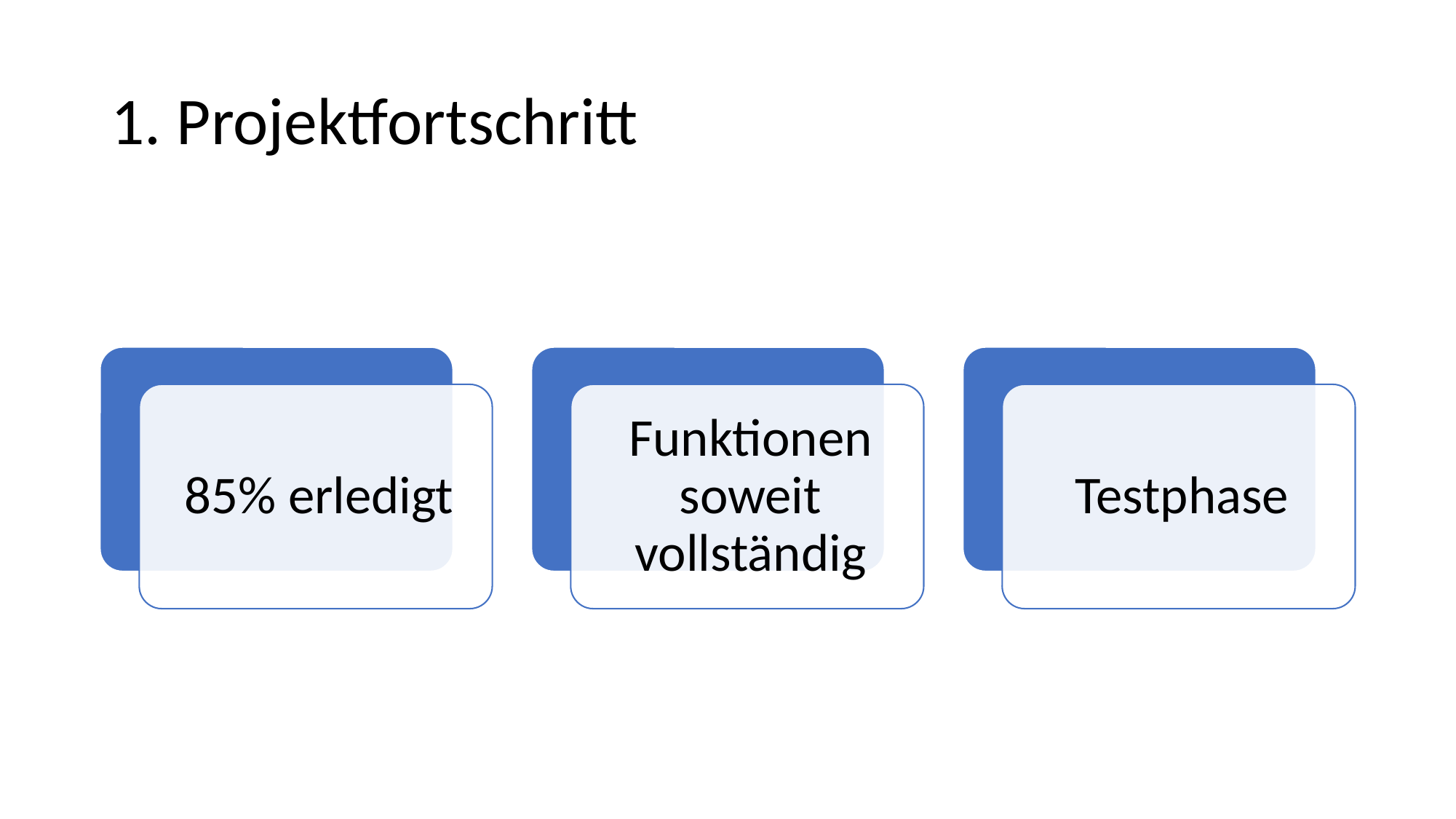

# 1. Projektfortschritt
85% erledigt
Funktionen soweit vollständig
Testphase